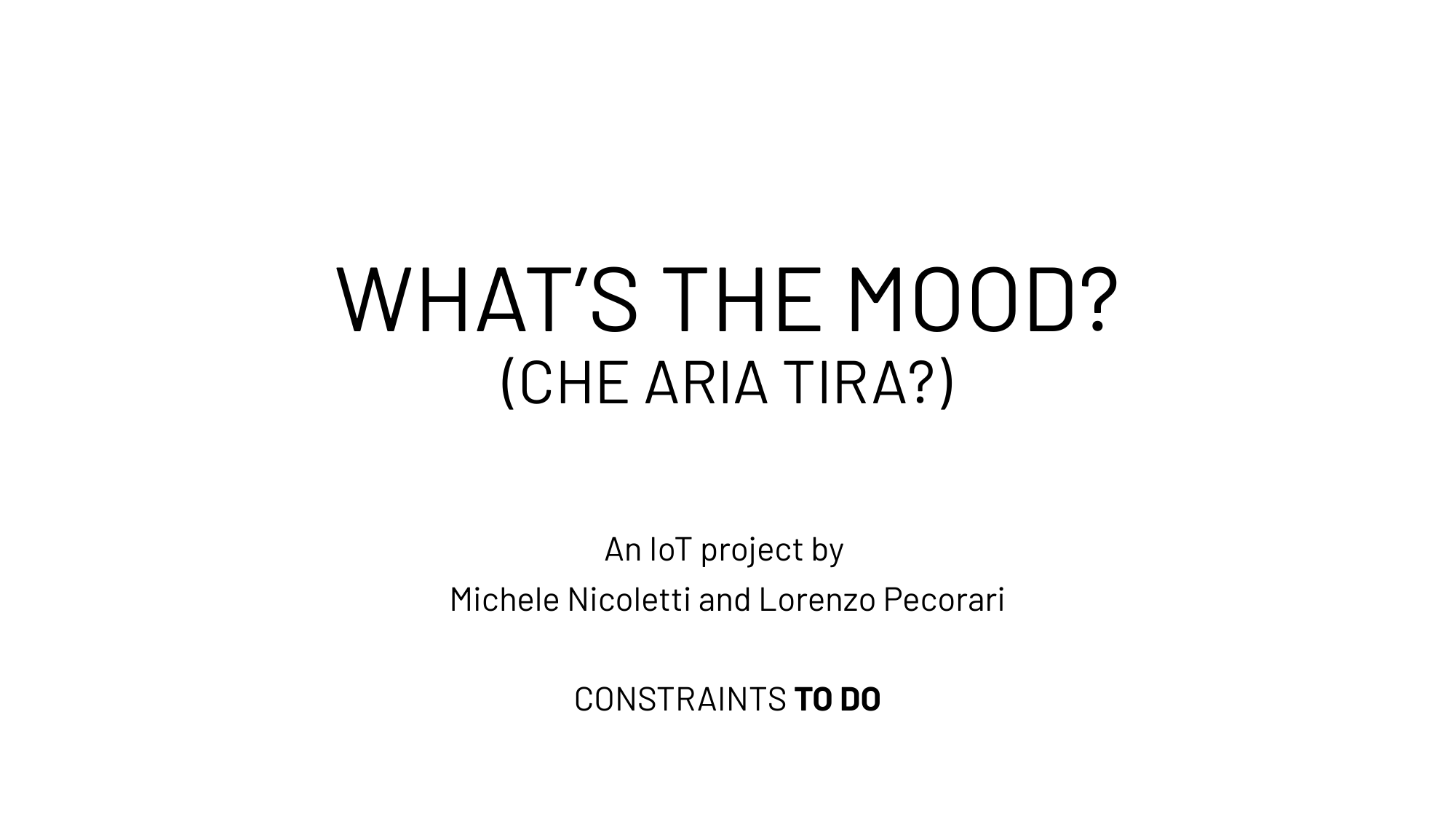

# WHAT’S THE MOOD? (CHE ARIA TIRA?)
An IoT project by
Michele Nicoletti and Lorenzo Pecorari

CONSTRAINTS TO DO